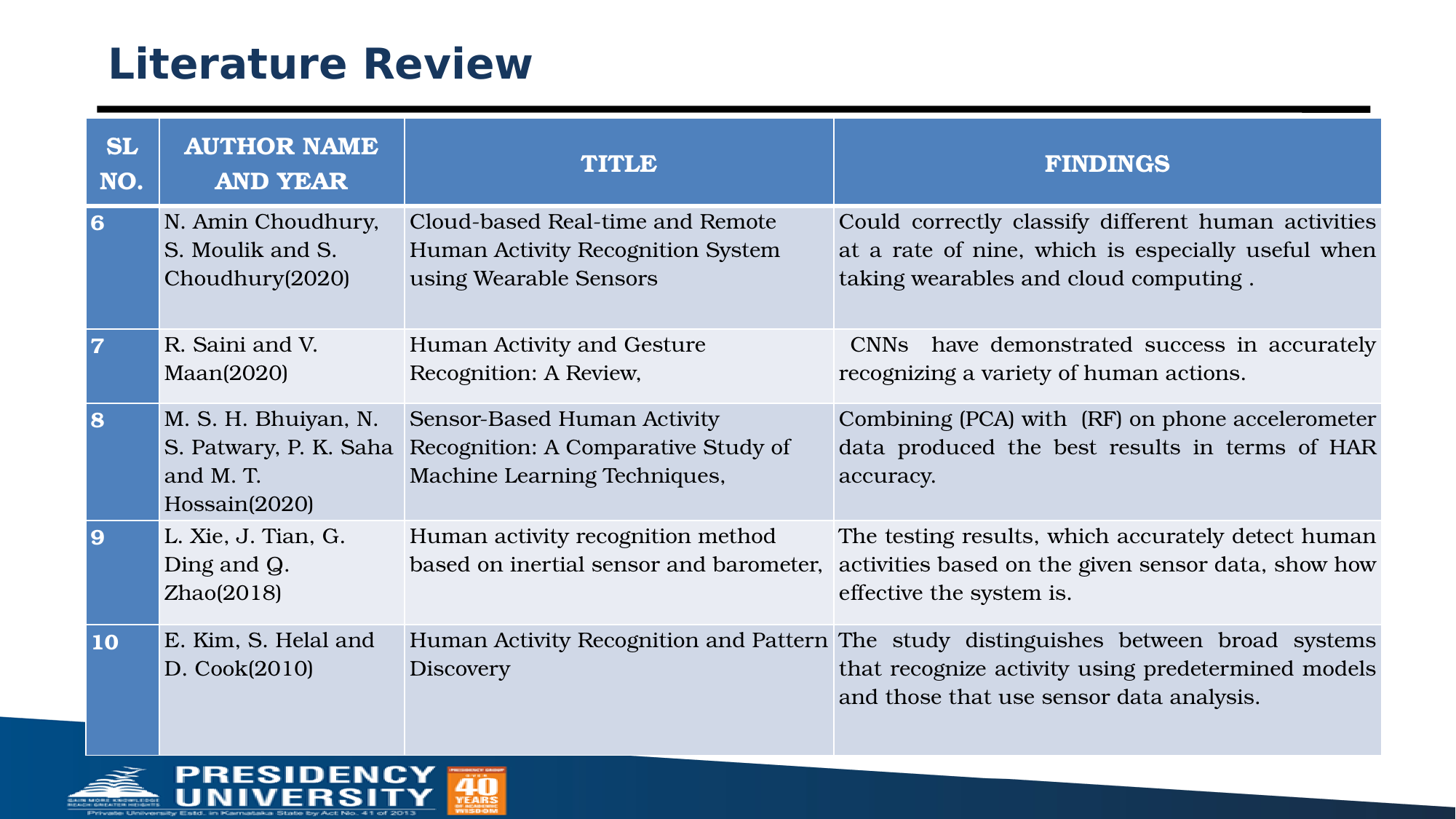

# Literature Review
| SL NO. | AUTHOR NAME AND YEAR | TITLE | FINDINGS |
| --- | --- | --- | --- |
| 6 | N. Amin Choudhury, S. Moulik and S. Choudhury(2020) | Cloud-based Real-time and Remote Human Activity Recognition System using Wearable Sensors | Could correctly classify different human activities at a rate of nine, which is especially useful when taking wearables and cloud computing . |
| 7 | R. Saini and V. Maan(2020) | Human Activity and Gesture Recognition: A Review, | CNNs have demonstrated success in accurately recognizing a variety of human actions. |
| 8 | M. S. H. Bhuiyan, N. S. Patwary, P. K. Saha and M. T. Hossain(2020) | Sensor-Based Human Activity Recognition: A Comparative Study of Machine Learning Techniques, | Combining (PCA) with (RF) on phone accelerometer data produced the best results in terms of HAR accuracy. |
| 9 | L. Xie, J. Tian, G. Ding and Q. Zhao(2018) | Human activity recognition method based on inertial sensor and barometer, | The testing results, which accurately detect human activities based on the given sensor data, show how effective the system is. |
| 10 | E. Kim, S. Helal and D. Cook(2010) | Human Activity Recognition and Pattern Discovery | The study distinguishes between broad systems that recognize activity using predetermined models and those that use sensor data analysis. |